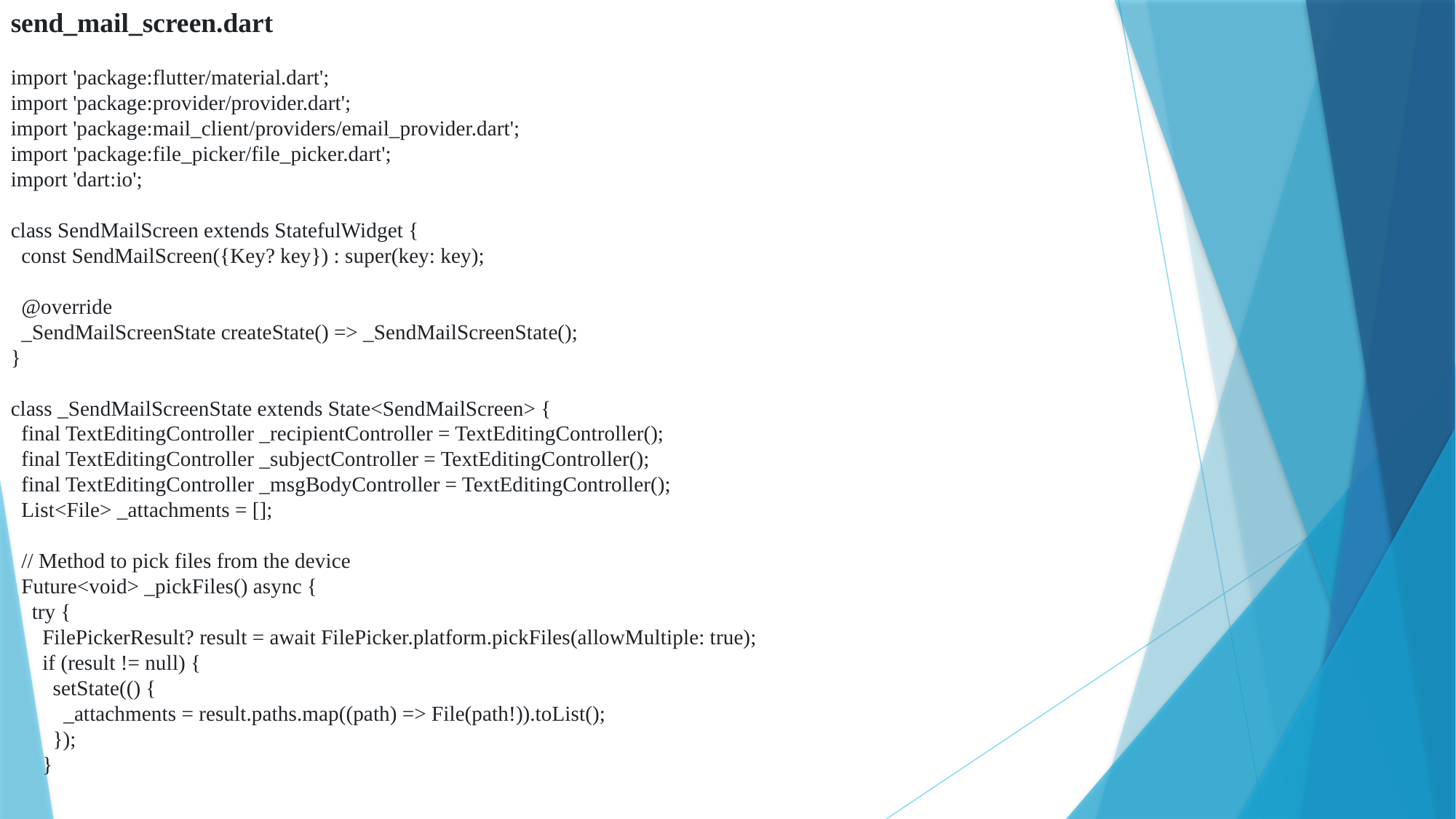

send_mail_screen.dart

import 'package:flutter/material.dart';
import 'package:provider/provider.dart';
import 'package:mail_client/providers/email_provider.dart';
import 'package:file_picker/file_picker.dart';
import 'dart:io';

class SendMailScreen extends StatefulWidget {
  const SendMailScreen({Key? key}) : super(key: key);

  @override
  _SendMailScreenState createState() => _SendMailScreenState();
}

class _SendMailScreenState extends State<SendMailScreen> {
  final TextEditingController _recipientController = TextEditingController();
  final TextEditingController _subjectController = TextEditingController();
  final TextEditingController _msgBodyController = TextEditingController();
  List<File> _attachments = [];

  // Method to pick files from the device
  Future<void> _pickFiles() async {
    try {
      FilePickerResult? result = await FilePicker.platform.pickFiles(allowMultiple: true);
      if (result != null) {
        setState(() {
          _attachments = result.paths.map((path) => File(path!)).toList();
        });
      }